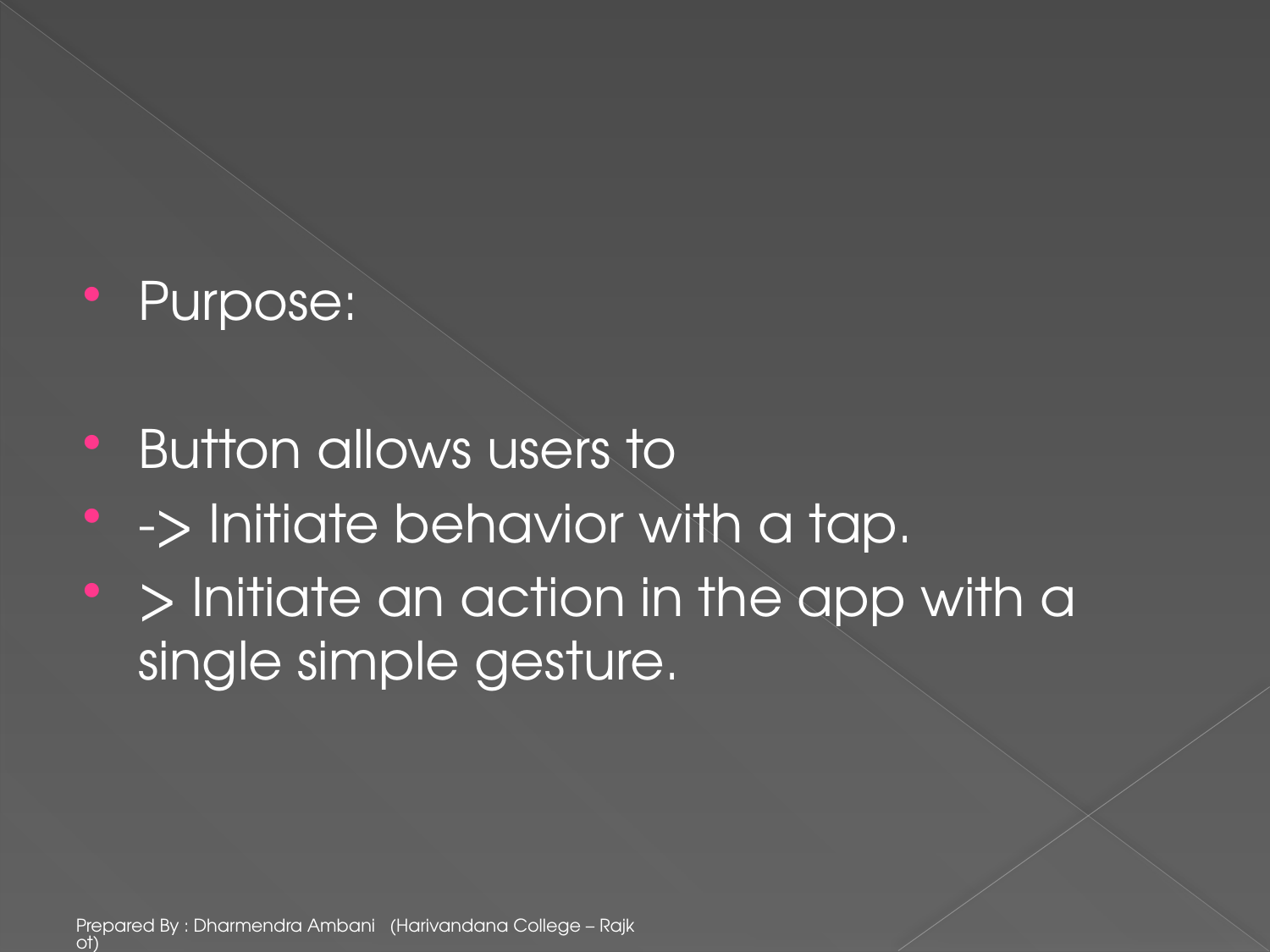

#
Purpose:

Button allows users to
-> Initiate behavior with a tap.
> Initiate an action in the app with a single simple gesture.
Prepared By : Dharmendra Ambani   (Harivandana College – Rajkot)